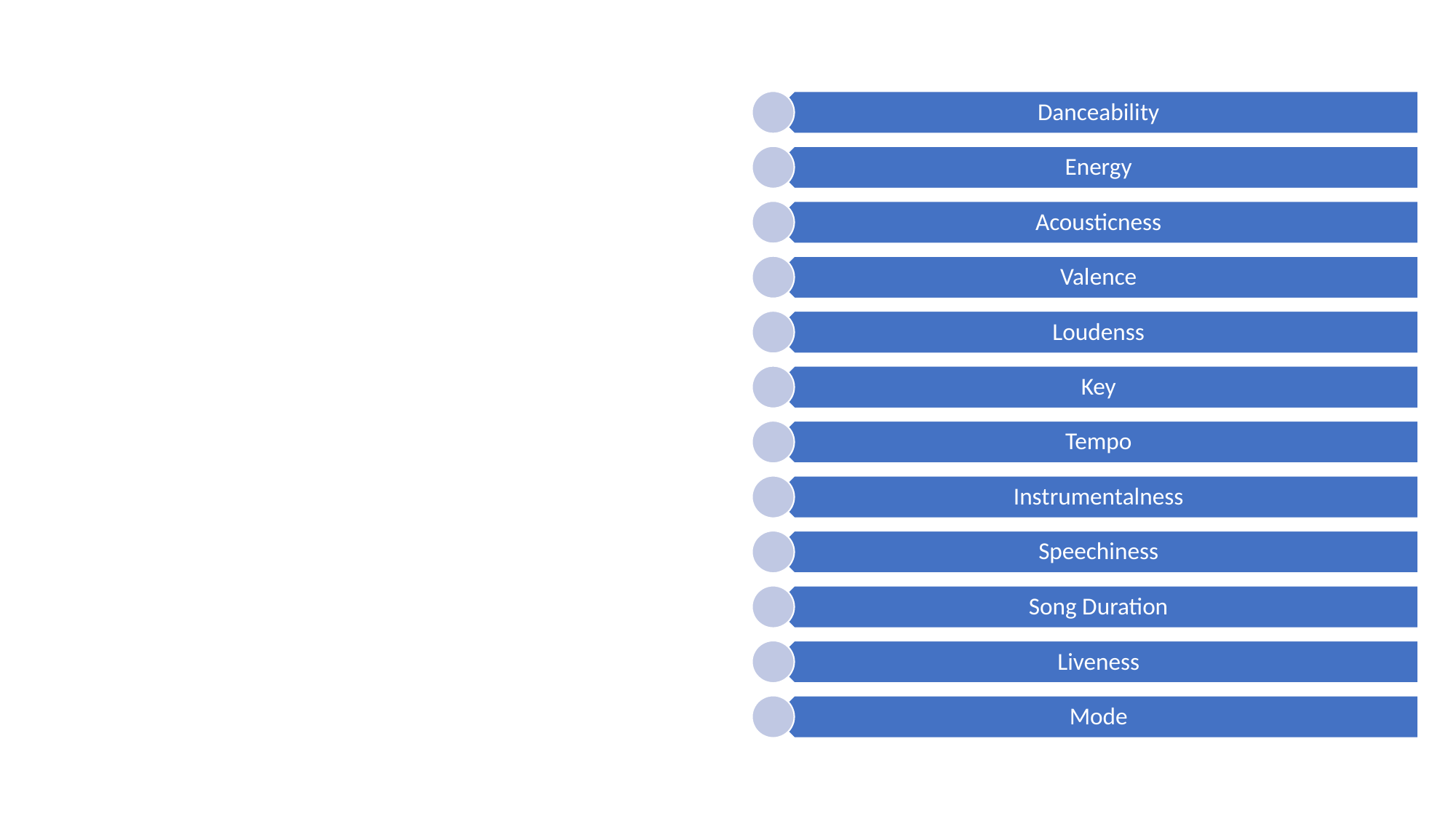

#
Danceability
Energy
Acousticness
Valence
Loudenss
Key
Tempo
Instrumentalness
Speechiness
Song Duration
Liveness
Mode